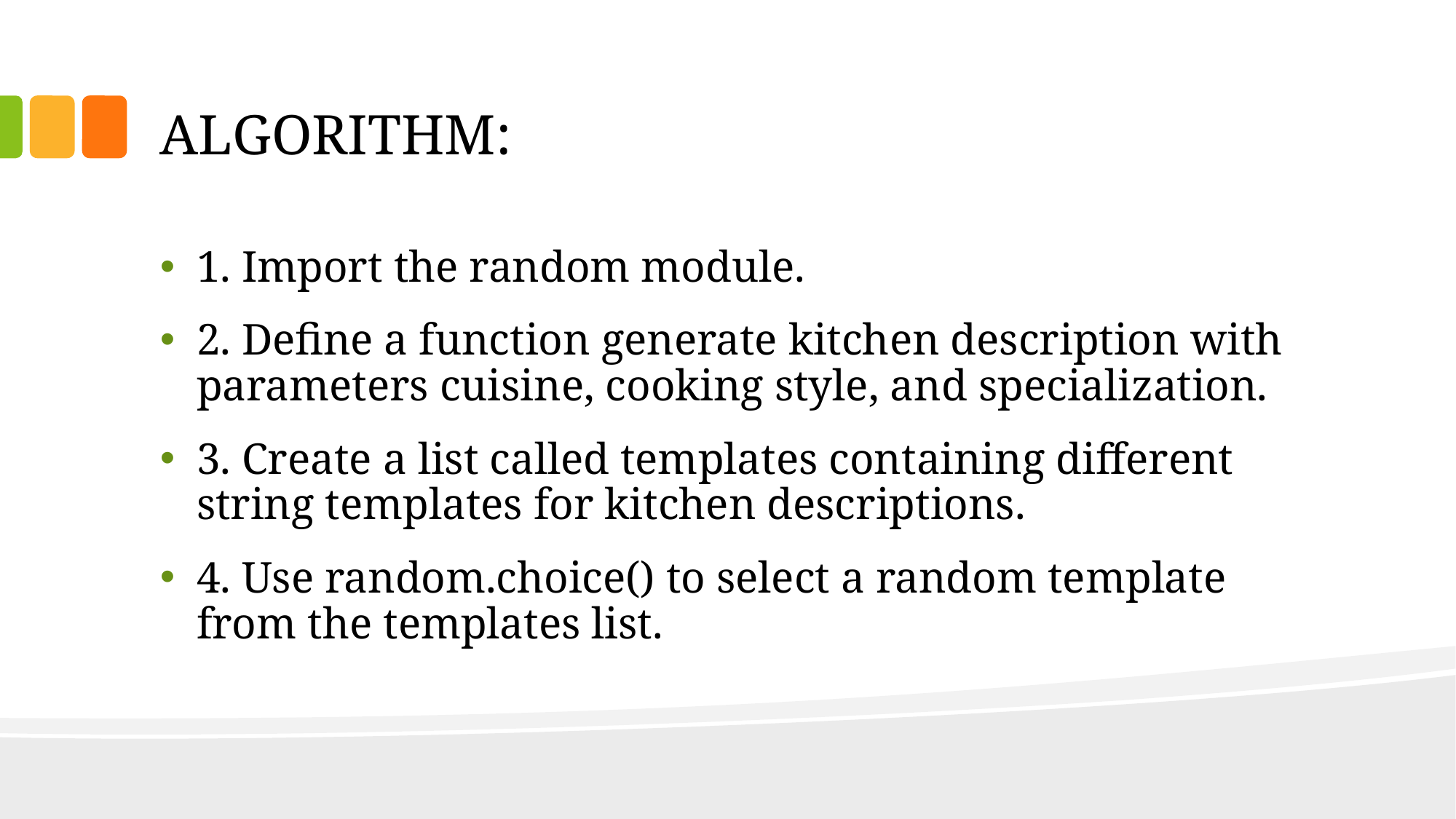

# ALGORITHM:

1. Import the random module.
2. Define a function generate kitchen description with parameters cuisine, cooking style, and specialization.
3. Create a list called templates containing different string templates for kitchen descriptions.
4. Use random.choice() to select a random template from the templates list.